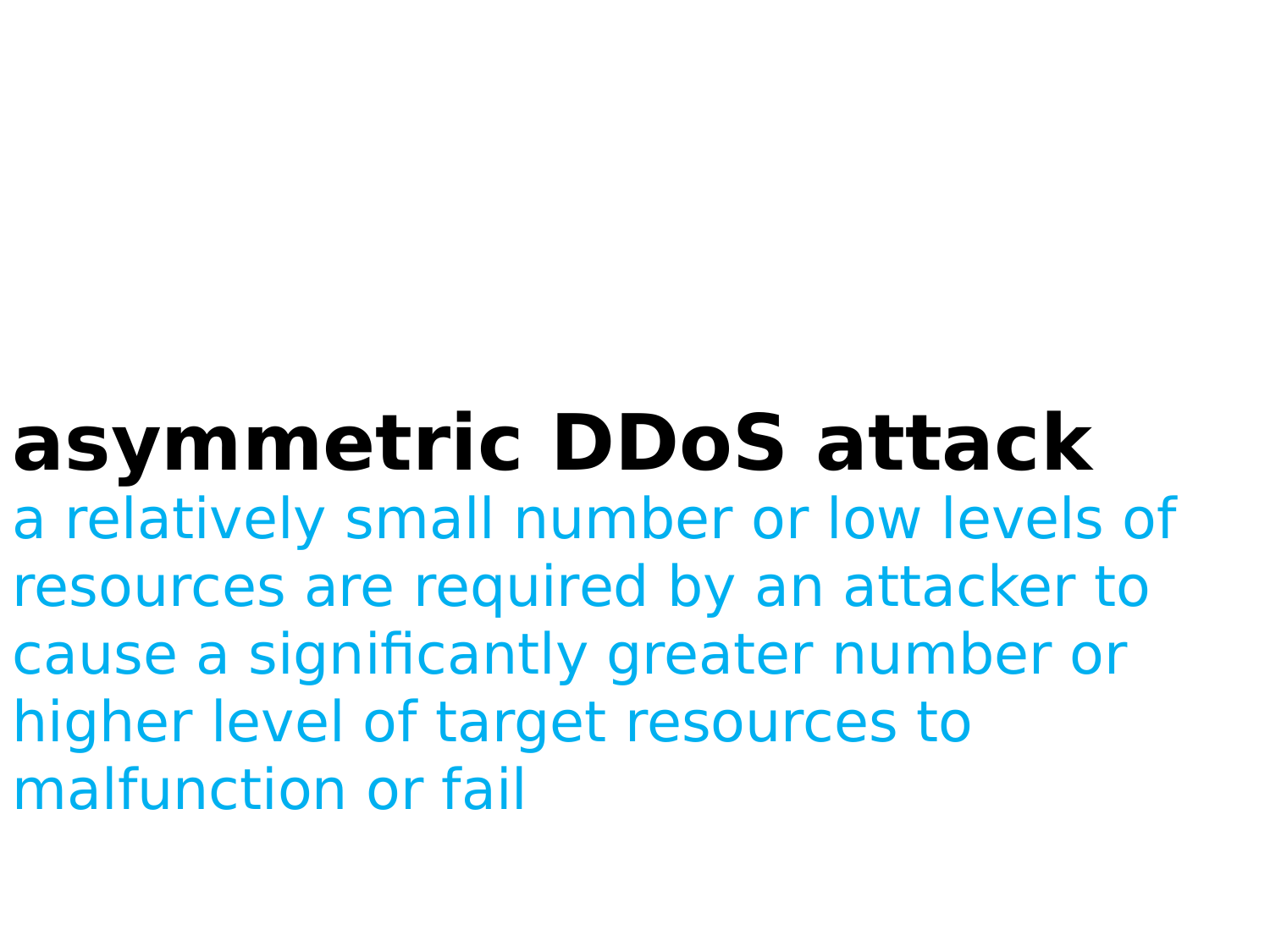

asymmetric DDoS attack
a relatively small number or low levels of resources are required by an attacker to cause a significantly greater number or higher level of target resources to malfunction or fail